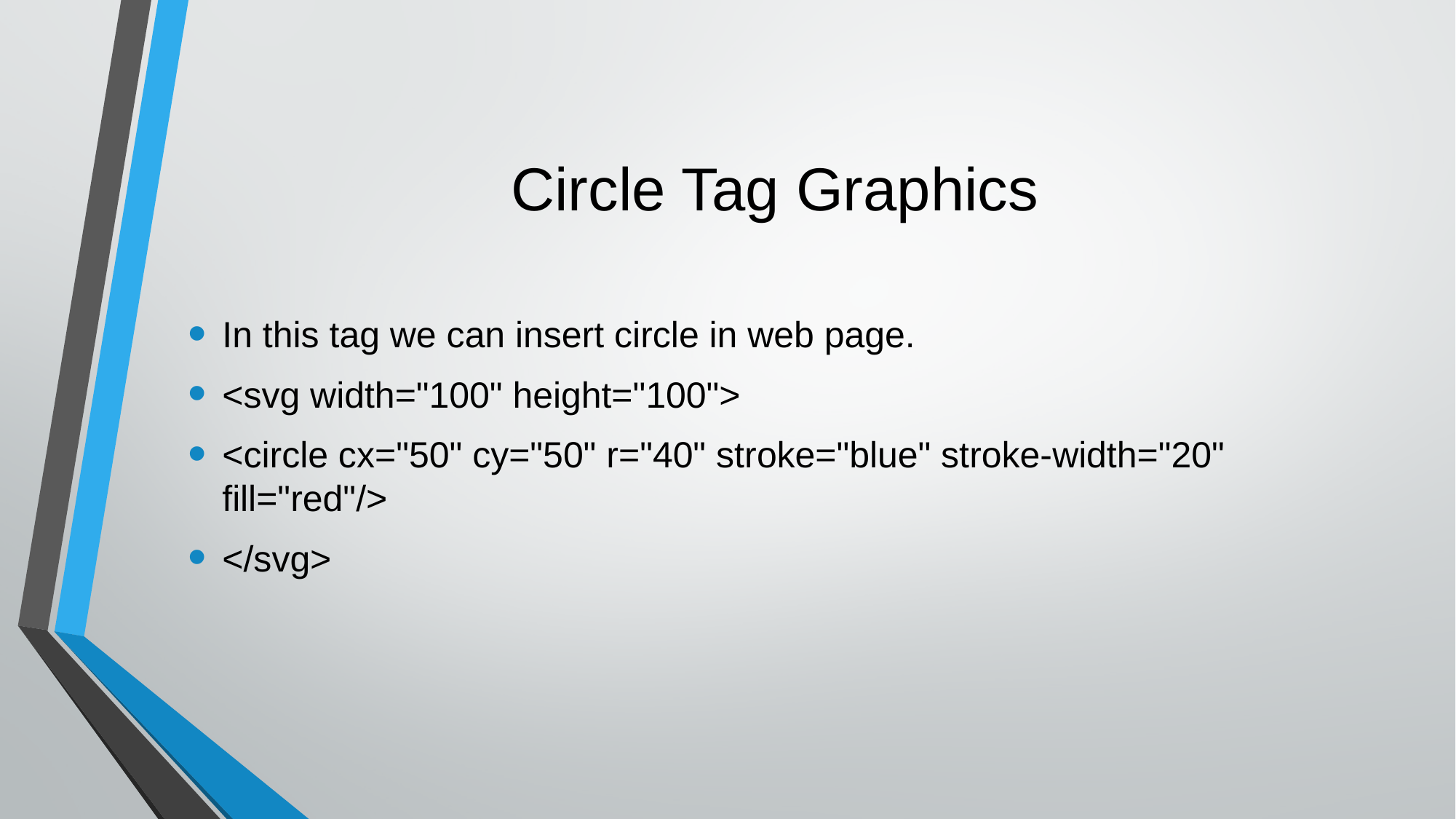

# Circle Tag Graphics
In this tag we can insert circle in web page.
<svg width="100" height="100">
<circle cx="50" cy="50" r="40" stroke="blue" stroke-width="20" fill="red"/>
</svg>